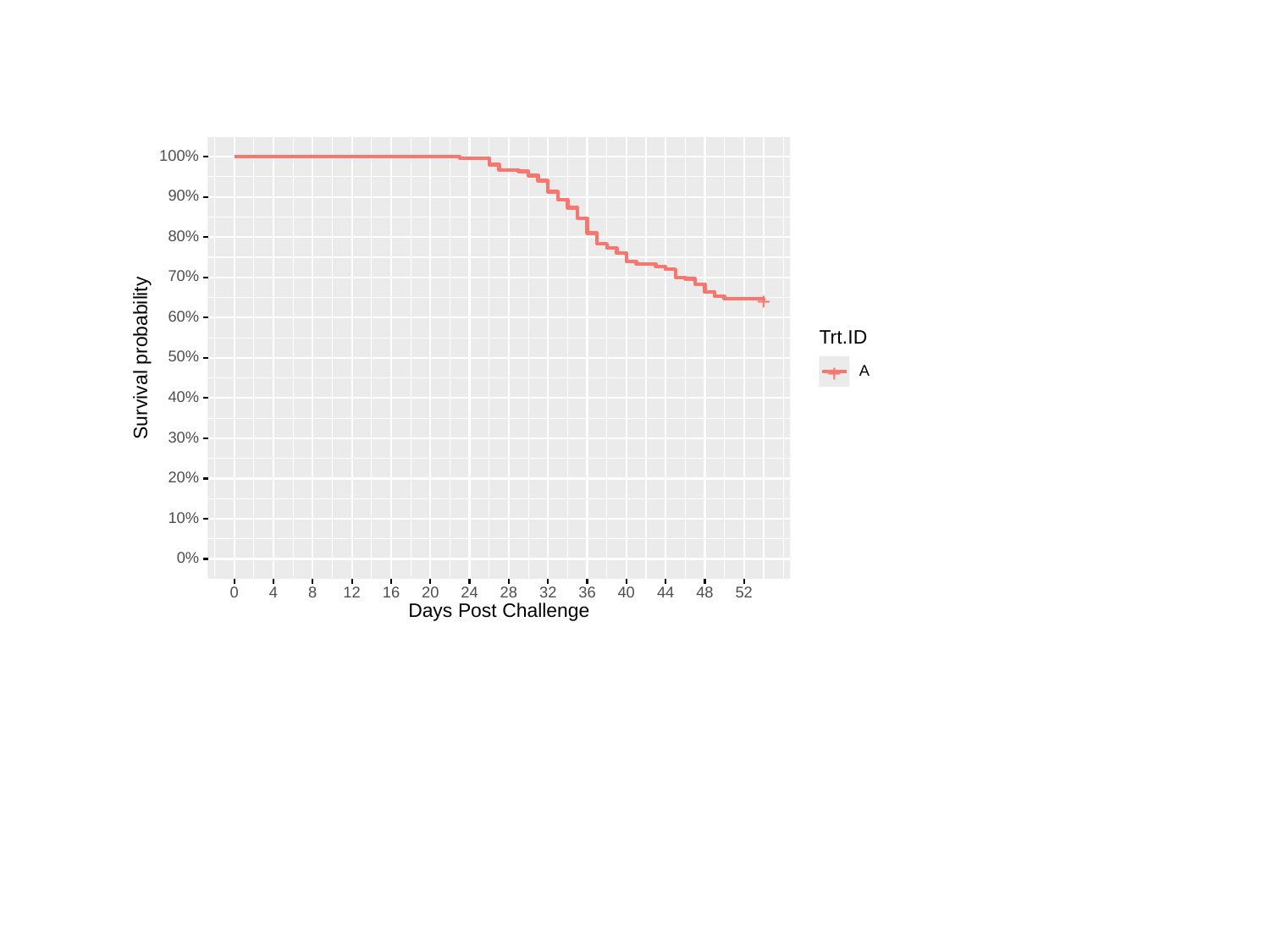

#

100%

90%

80%

70%

+

60%

Trt.ID

Survival probability
50%

A
+

40%

30%

20%

10%

0%

32
36
0
8
16
20
28
40
48
52
12
24
4
44
Days Post Challenge